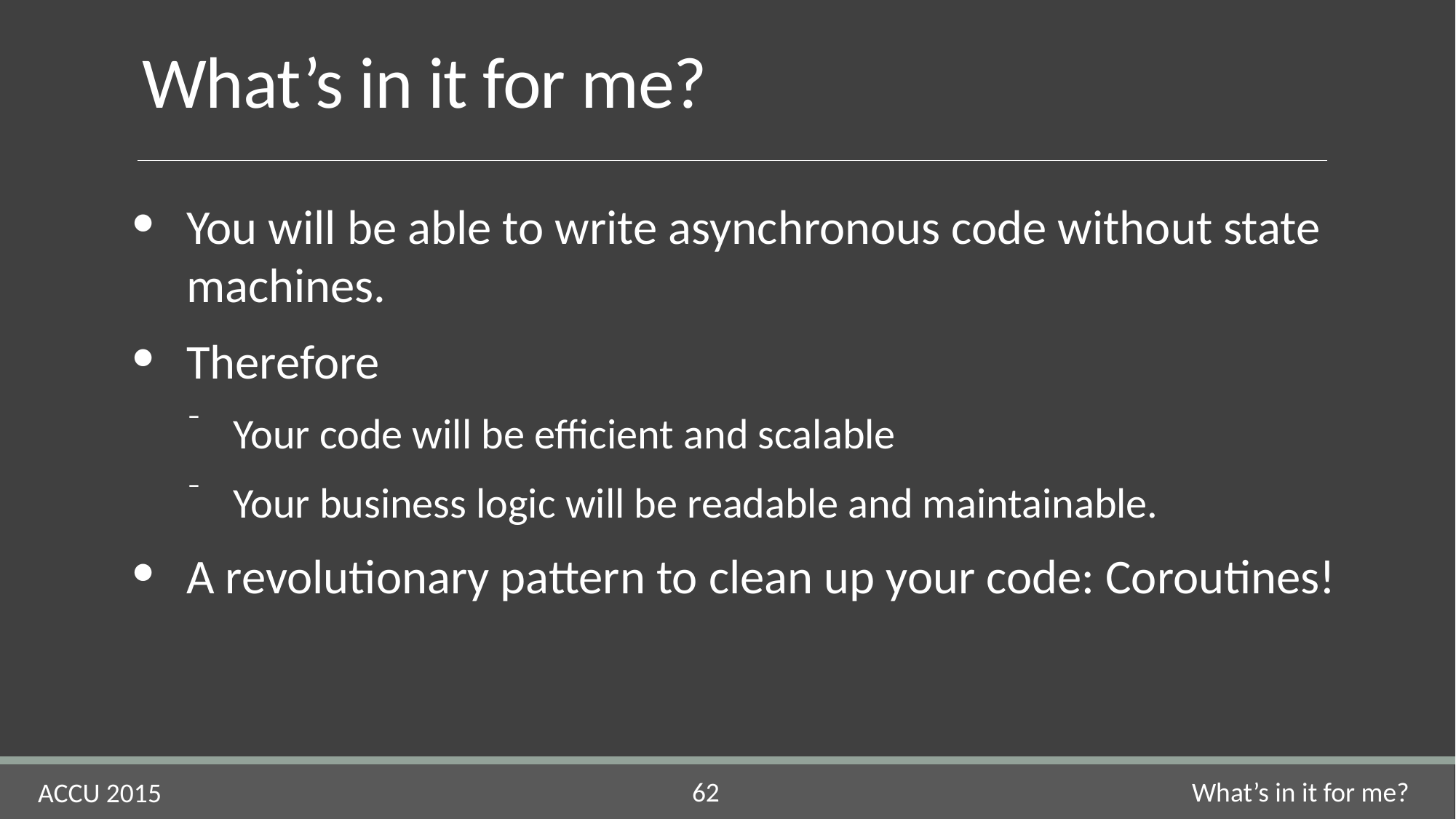

# What’s in it for me?
You will be able to write asynchronous code without state machines.
Therefore
Your code will be efficient and scalable
Your business logic will be readable and maintainable.
A revolutionary pattern to clean up your code: Coroutines!

What’s in it for me?